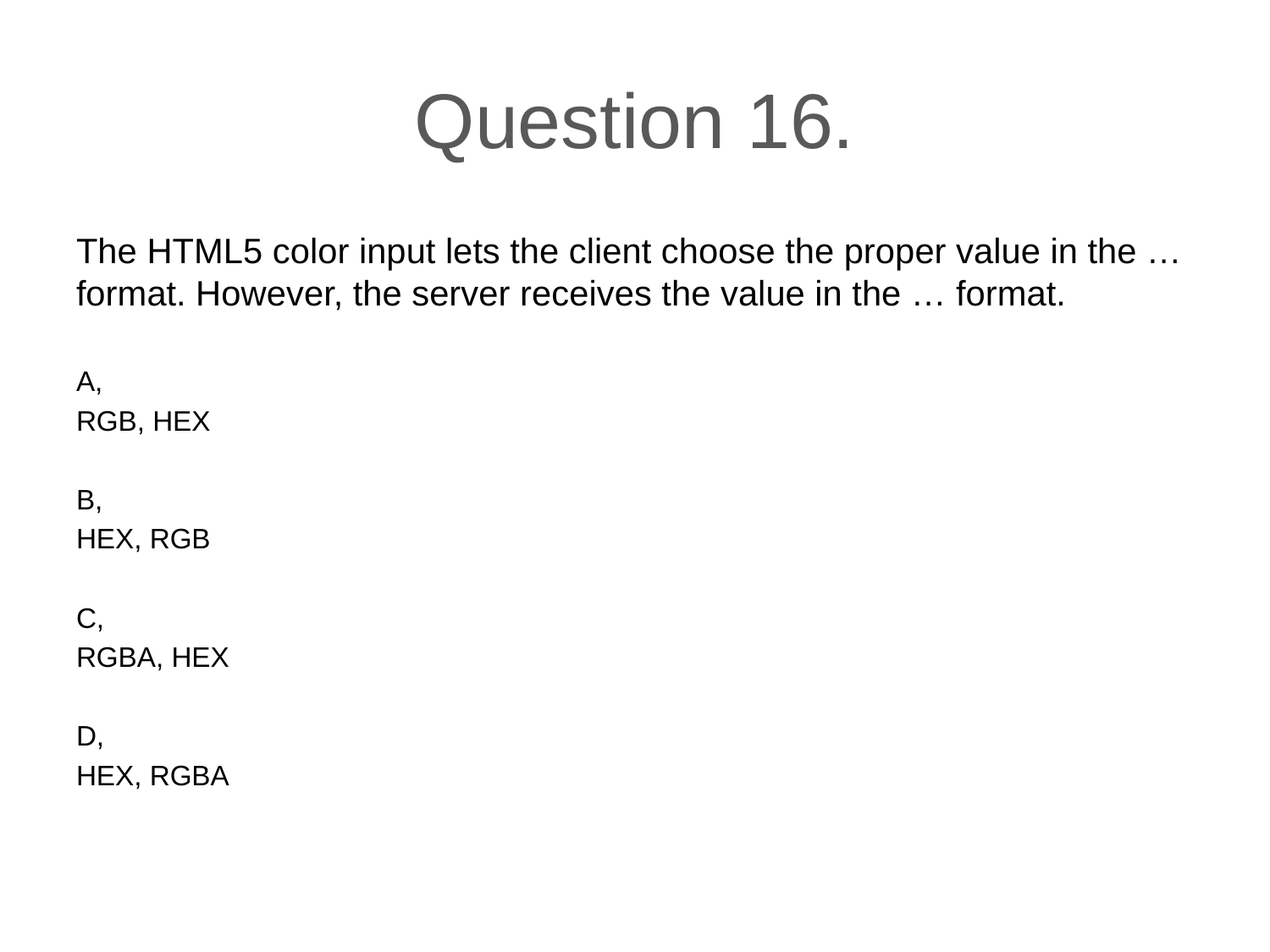

# Question 16.
The HTML5 color input lets the client choose the proper value in the … format. However, the server receives the value in the … format.

A,
RGB, HEX

B,
HEX, RGB

C,
RGBA, HEX

D,
HEX, RGBA